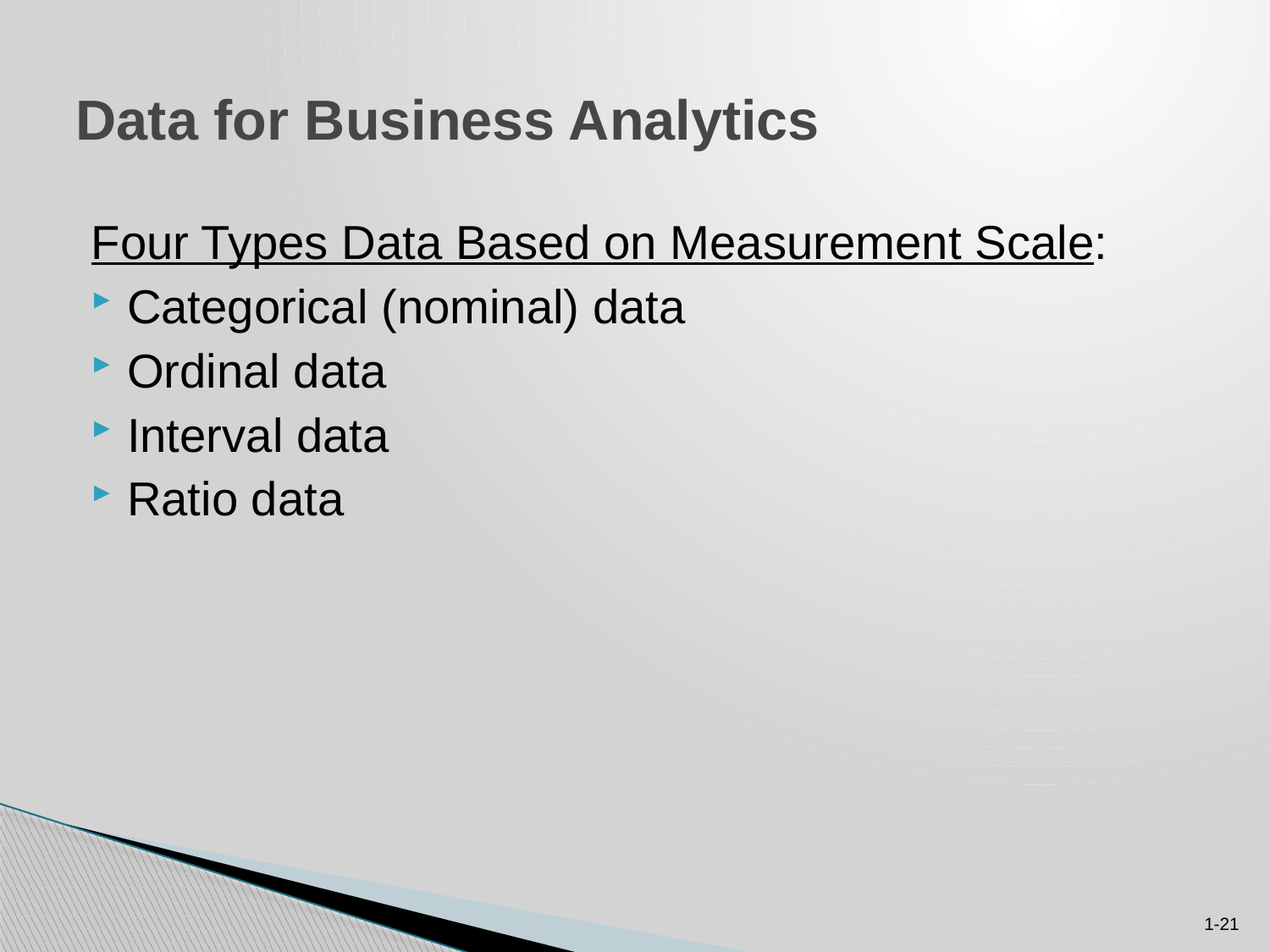

# Data for Business Analytics
Four Types Data Based on Measurement Scale:
Categorical (nominal) data
Ordinal data
Interval data
Ratio data

1-21